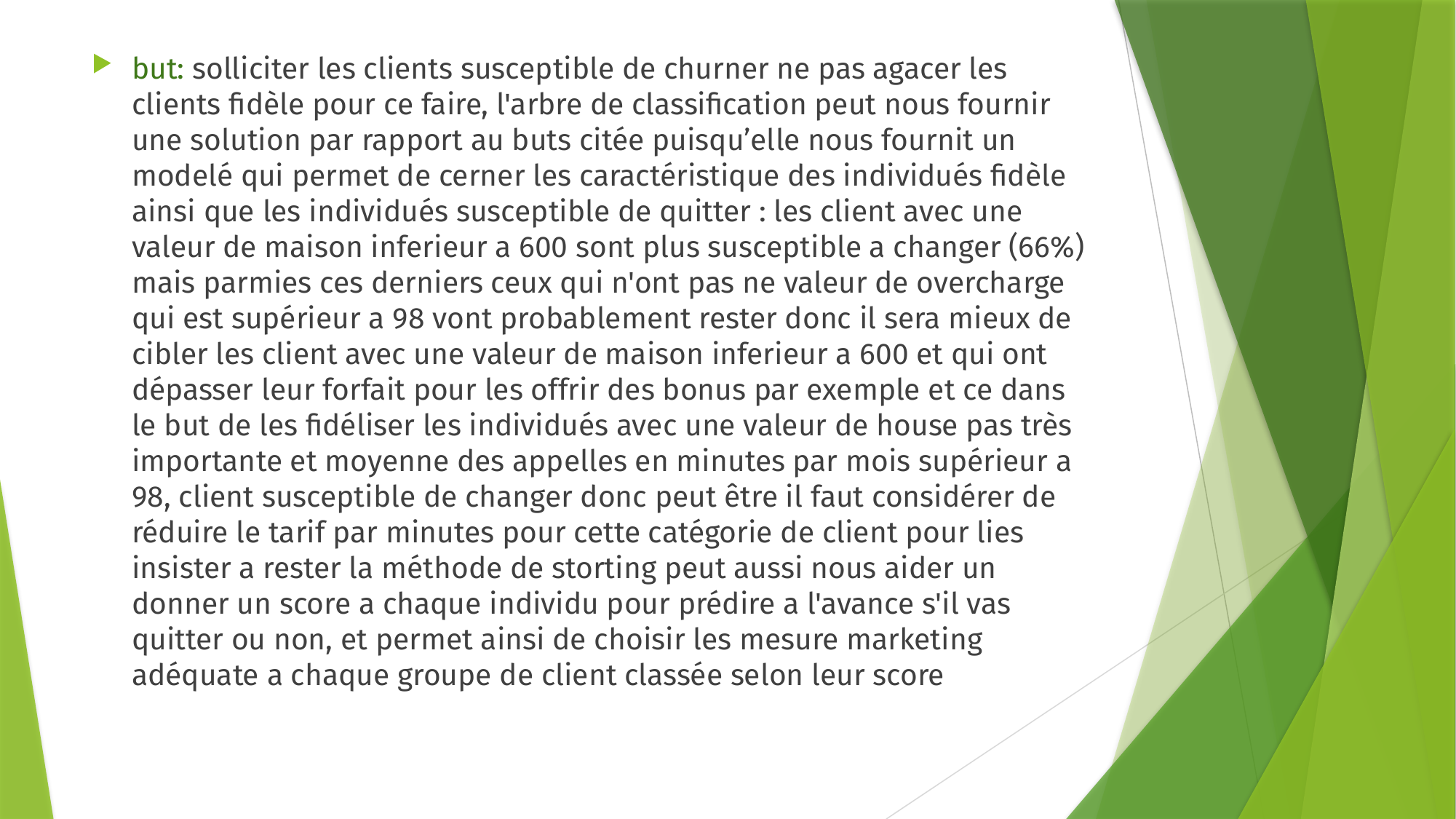

but: solliciter les clients susceptible de churner ne pas agacer les clients fidèle pour ce faire, l'arbre de classification peut nous fournir une solution par rapport au buts citée puisqu’elle nous fournit un modelé qui permet de cerner les caractéristique des individués fidèle ainsi que les individués susceptible de quitter : les client avec une valeur de maison inferieur a 600 sont plus susceptible a changer (66%) mais parmies ces derniers ceux qui n'ont pas ne valeur de overcharge qui est supérieur a 98 vont probablement rester donc il sera mieux de cibler les client avec une valeur de maison inferieur a 600 et qui ont dépasser leur forfait pour les offrir des bonus par exemple et ce dans le but de les fidéliser les individués avec une valeur de house pas très importante et moyenne des appelles en minutes par mois supérieur a 98, client susceptible de changer donc peut être il faut considérer de réduire le tarif par minutes pour cette catégorie de client pour lies insister a rester la méthode de storting peut aussi nous aider un donner un score a chaque individu pour prédire a l'avance s'il vas quitter ou non, et permet ainsi de choisir les mesure marketing adéquate a chaque groupe de client classée selon leur score